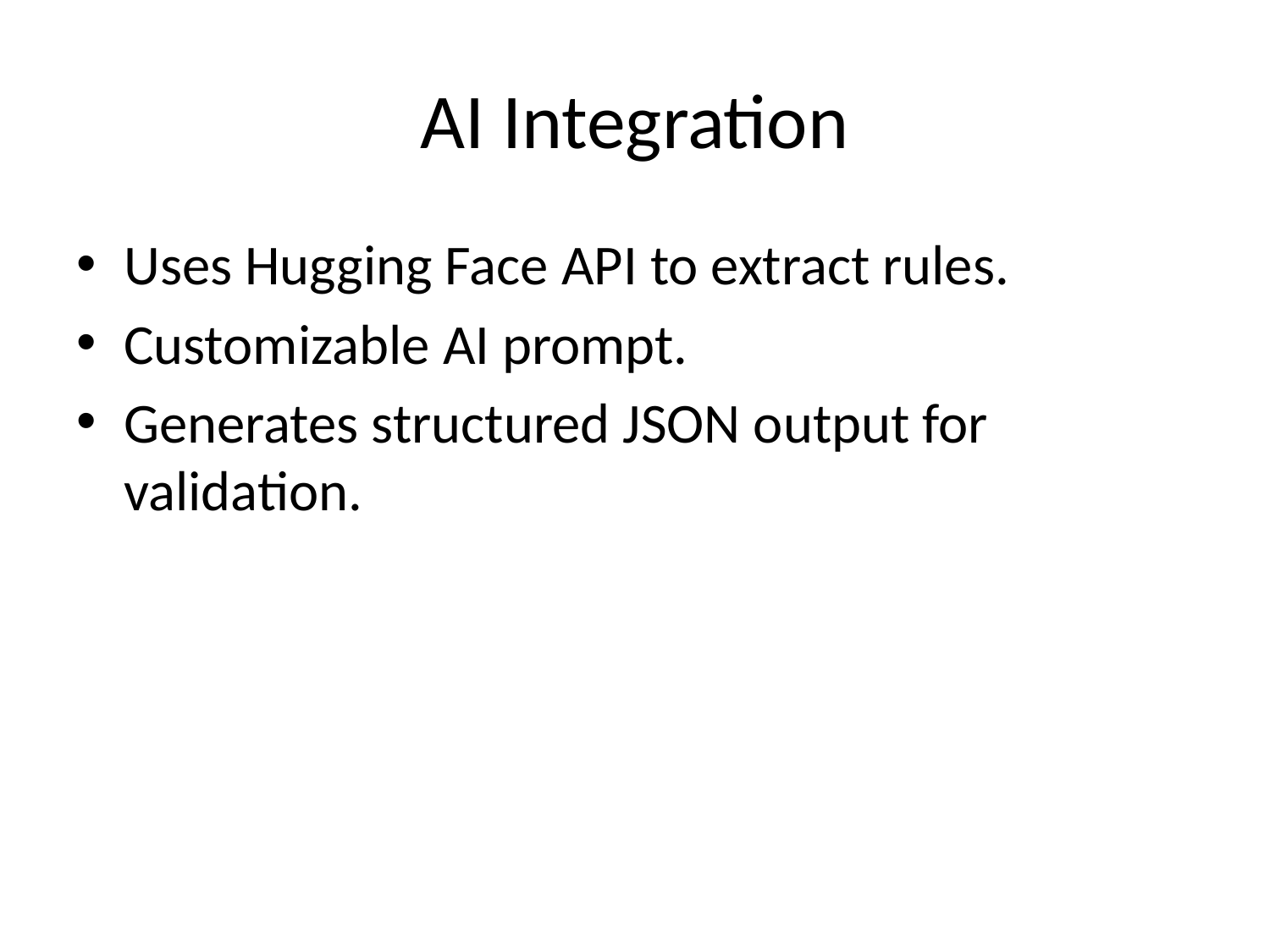

# AI Integration
Uses Hugging Face API to extract rules.
Customizable AI prompt.
Generates structured JSON output for validation.